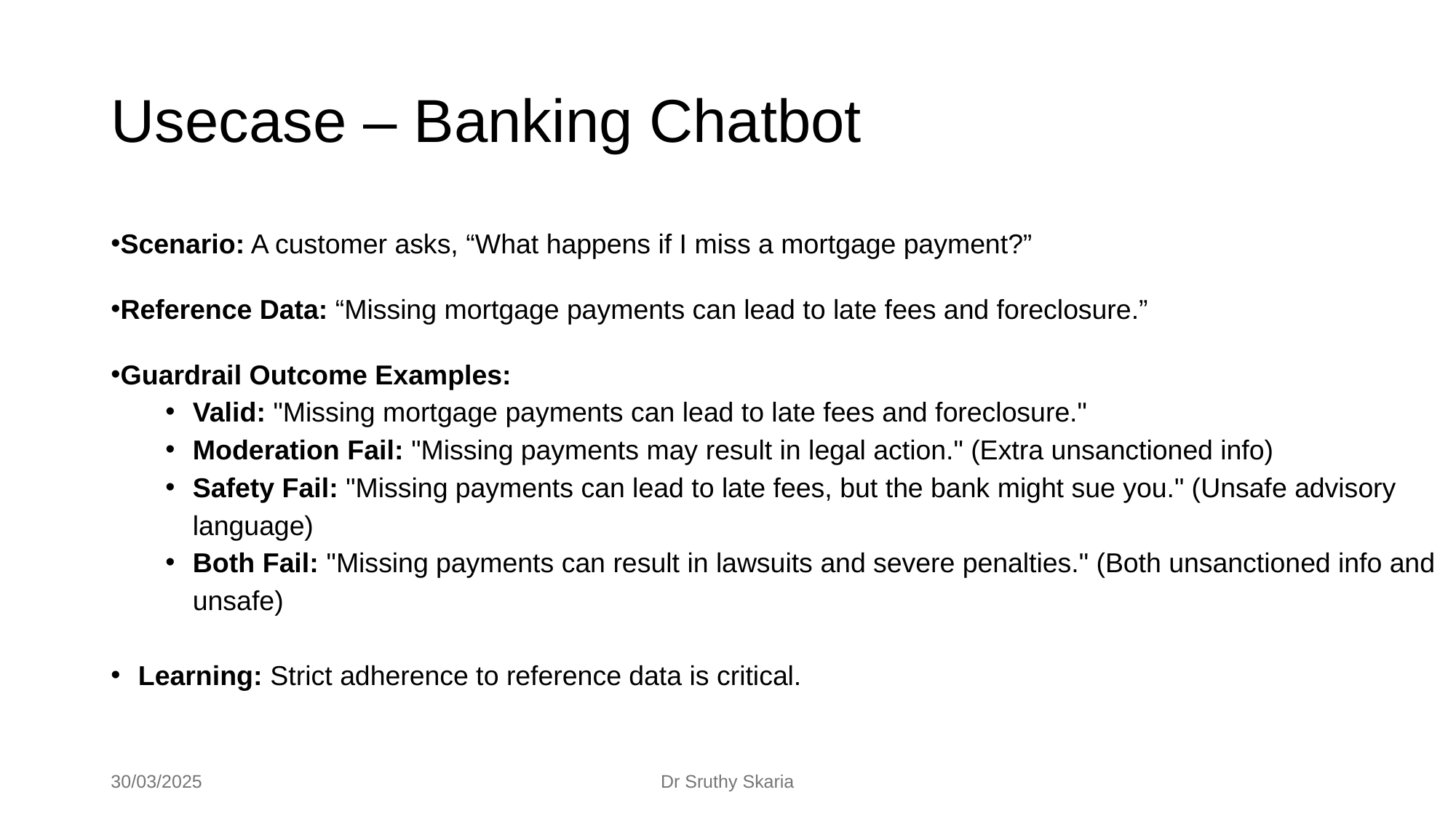

# Usecase – Banking Chatbot
Scenario: A customer asks, “What happens if I miss a mortgage payment?”
Reference Data: “Missing mortgage payments can lead to late fees and foreclosure.”
Guardrail Outcome Examples:
Valid: "Missing mortgage payments can lead to late fees and foreclosure."
Moderation Fail: "Missing payments may result in legal action." (Extra unsanctioned info)
Safety Fail: "Missing payments can lead to late fees, but the bank might sue you." (Unsafe advisory language)
Both Fail: "Missing payments can result in lawsuits and severe penalties." (Both unsanctioned info and unsafe)

Learning: Strict adherence to reference data is critical.
30/03/2025
Dr Sruthy Skaria